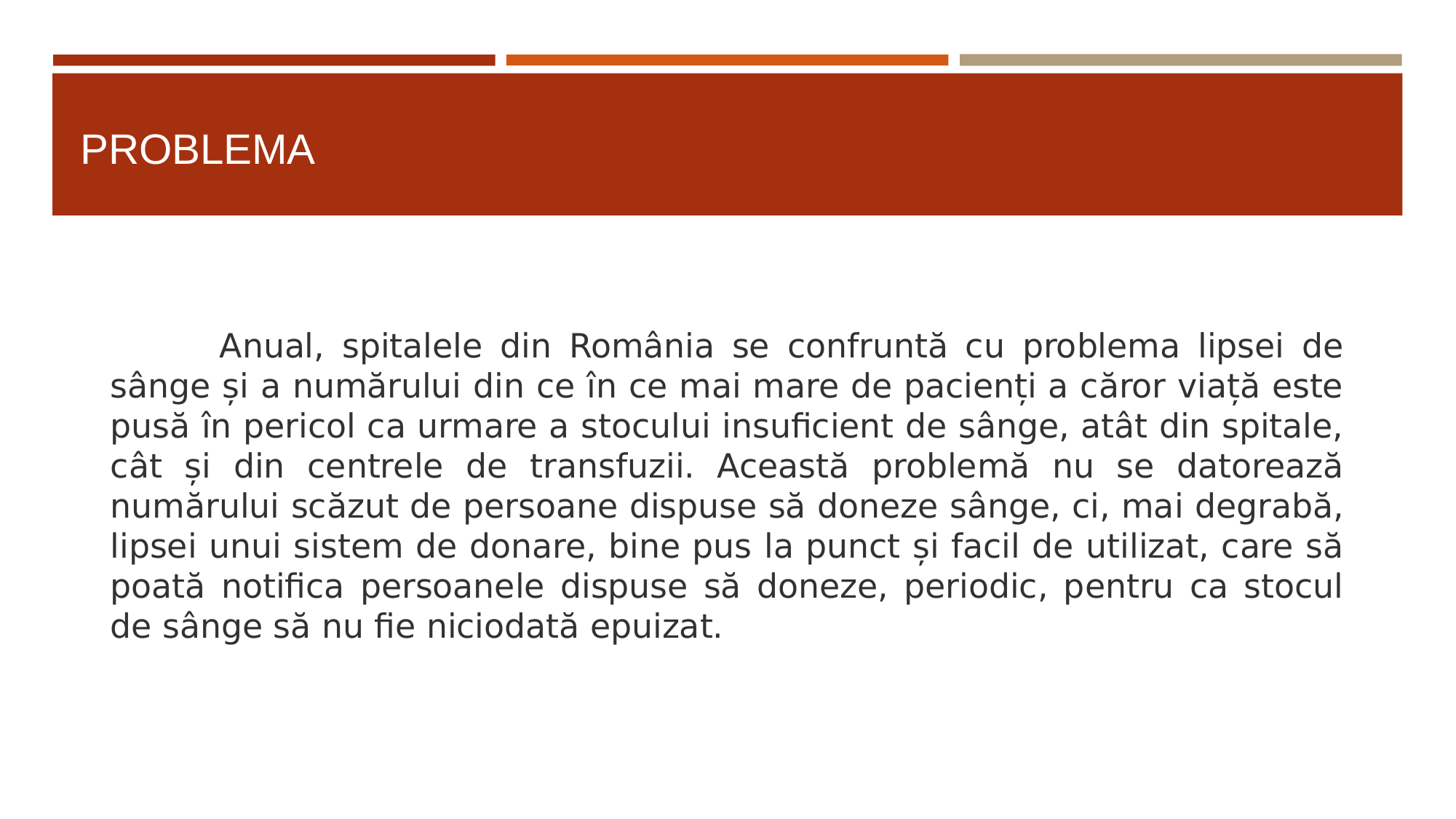

# PROBLEMA
	Anual, spitalele din România se confruntă cu problema lipsei de sânge și a numărului din ce în ce mai mare de pacienți a căror viață este pusă în pericol ca urmare a stocului insuficient de sânge, atât din spitale, cât și din centrele de transfuzii. Această problemă nu se datorează numărului scăzut de persoane dispuse să doneze sânge, ci, mai degrabă, lipsei unui sistem de donare, bine pus la punct și facil de utilizat, care să poată notifica persoanele dispuse să doneze, periodic, pentru ca stocul de sânge să nu fie niciodată epuizat.